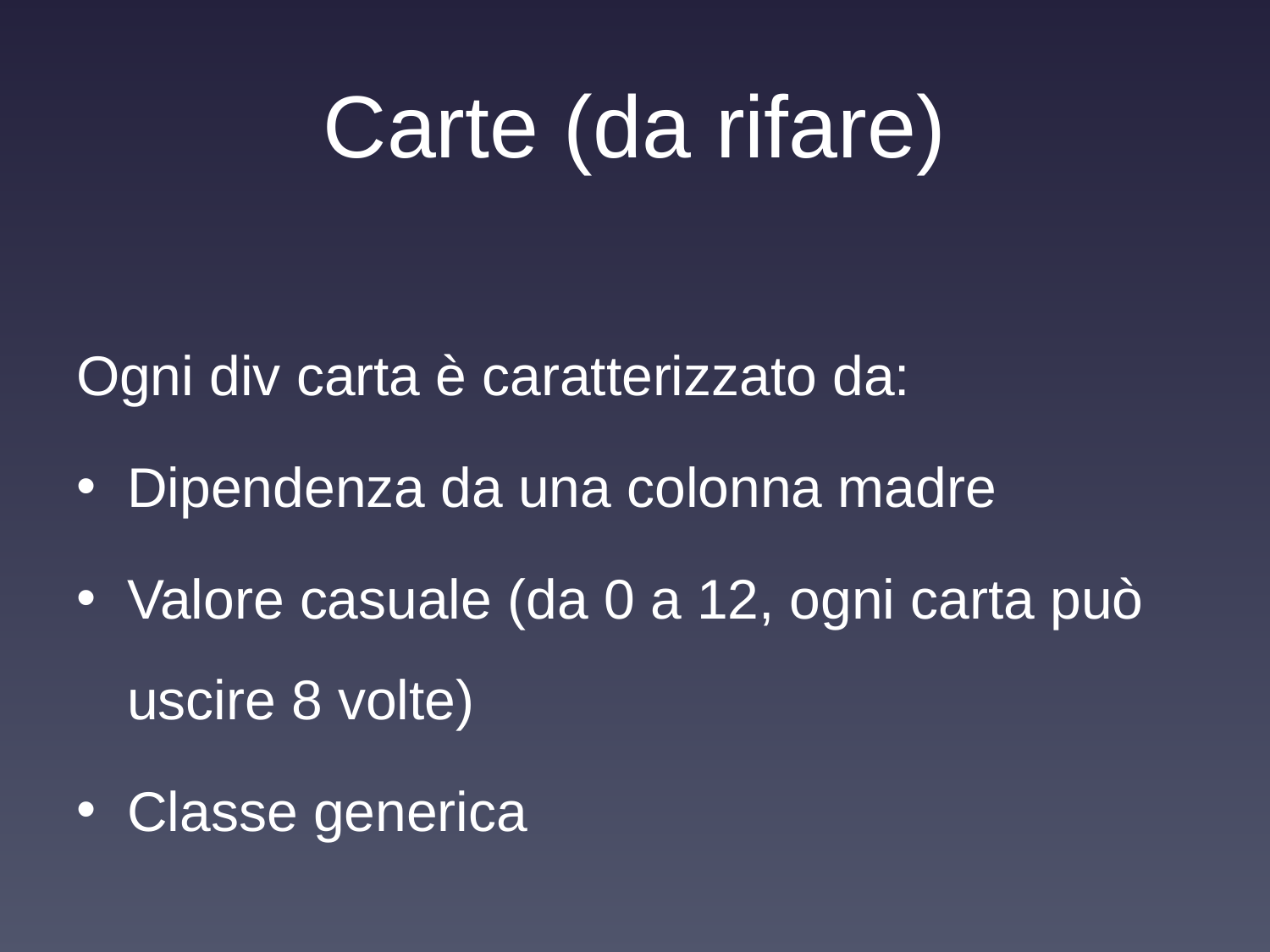

# Carte (da rifare)

Ogni div carta è caratterizzato da:
Dipendenza da una colonna madre
Valore casuale (da 0 a 12, ogni carta può uscire 8 volte)
Classe generica